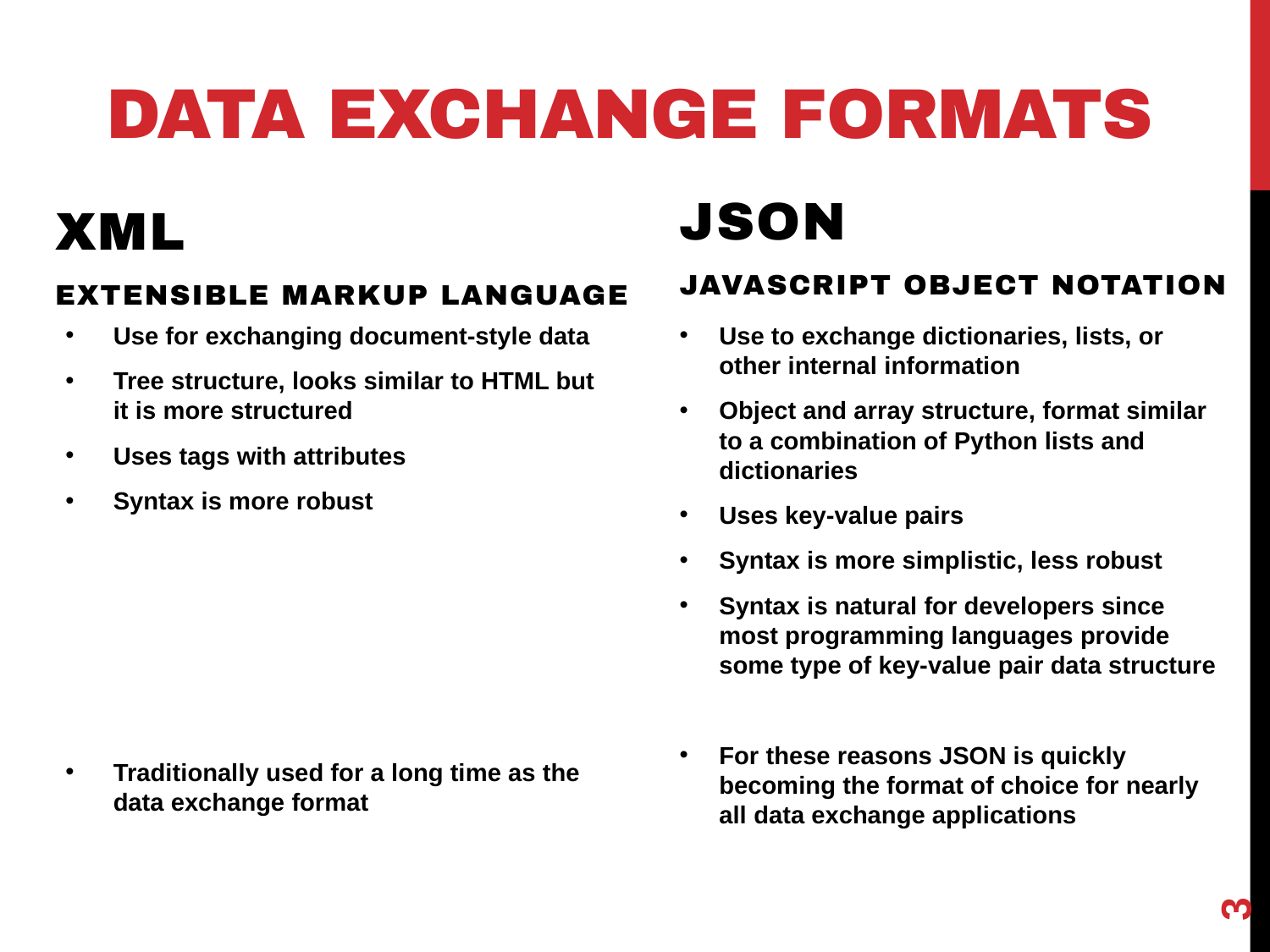

# Data exchange formats
Json
Javascript object notation
XML
extensible markup Language
Use for exchanging document-style data
Tree structure, looks similar to HTML but it is more structured
Uses tags with attributes
Syntax is more robust

Traditionally used for a long time as the data exchange format

Use to exchange dictionaries, lists, or other internal information
Object and array structure, format similar to a combination of Python lists and dictionaries
Uses key-value pairs
Syntax is more simplistic, less robust
Syntax is natural for developers since most programming languages provide some type of key-value pair data structure

For these reasons JSON is quickly becoming the format of choice for nearly all data exchange applications
3